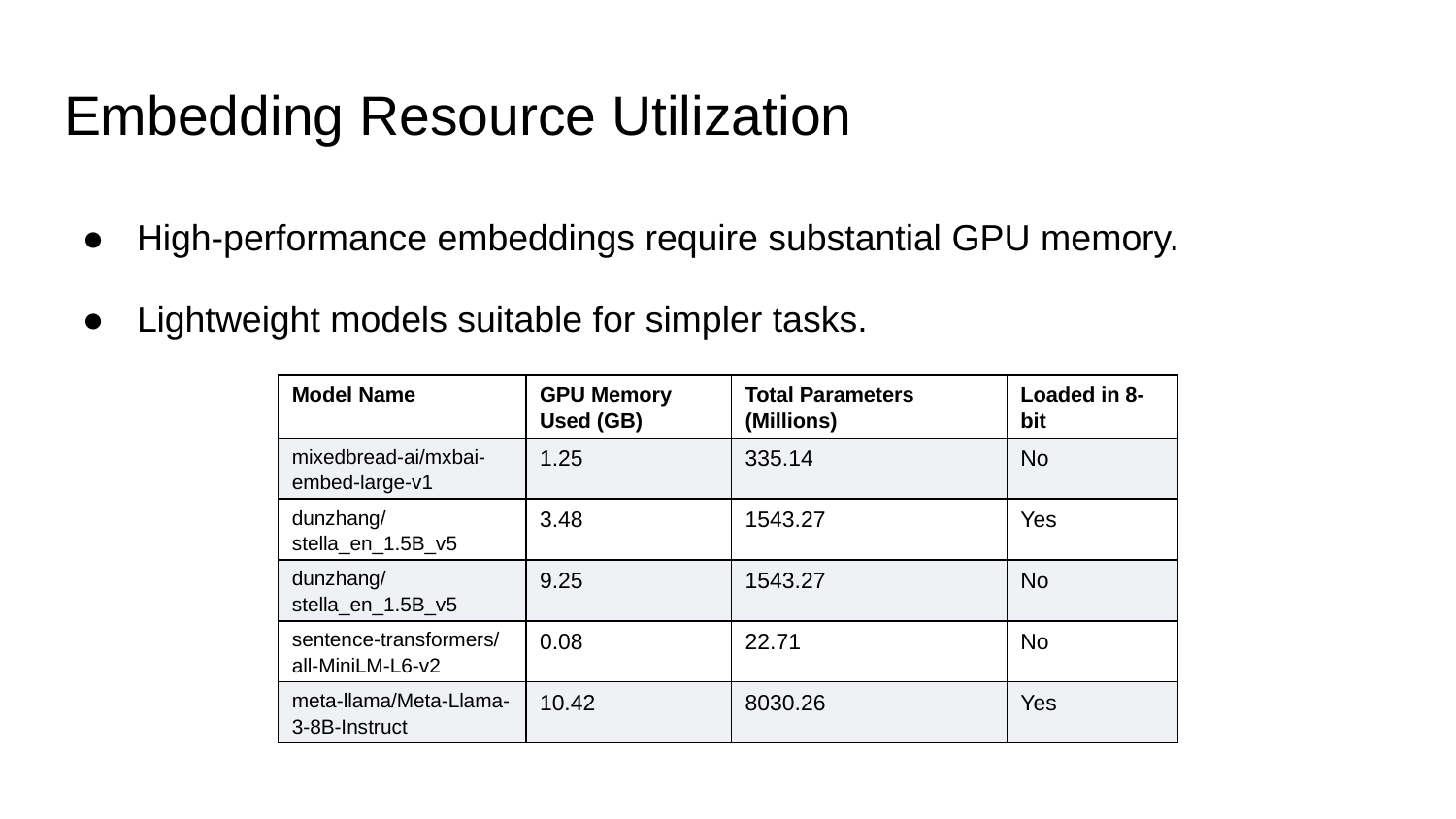

# Embedding Resource Utilization
High-performance embeddings require substantial GPU memory.
Lightweight models suitable for simpler tasks.
| Model Name | GPU Memory Used (GB) | Total Parameters (Millions) | Loaded in 8-bit |
| --- | --- | --- | --- |
| mixedbread-ai/mxbai-embed-large-v1 | 1.25 | 335.14 | No |
| dunzhang/stella\_en\_1.5B\_v5 | 3.48 | 1543.27 | Yes |
| dunzhang/stella\_en\_1.5B\_v5 | 9.25 | 1543.27 | No |
| sentence-transformers/all-MiniLM-L6-v2 | 0.08 | 22.71 | No |
| meta-llama/Meta-Llama-3-8B-Instruct | 10.42 | 8030.26 | Yes |